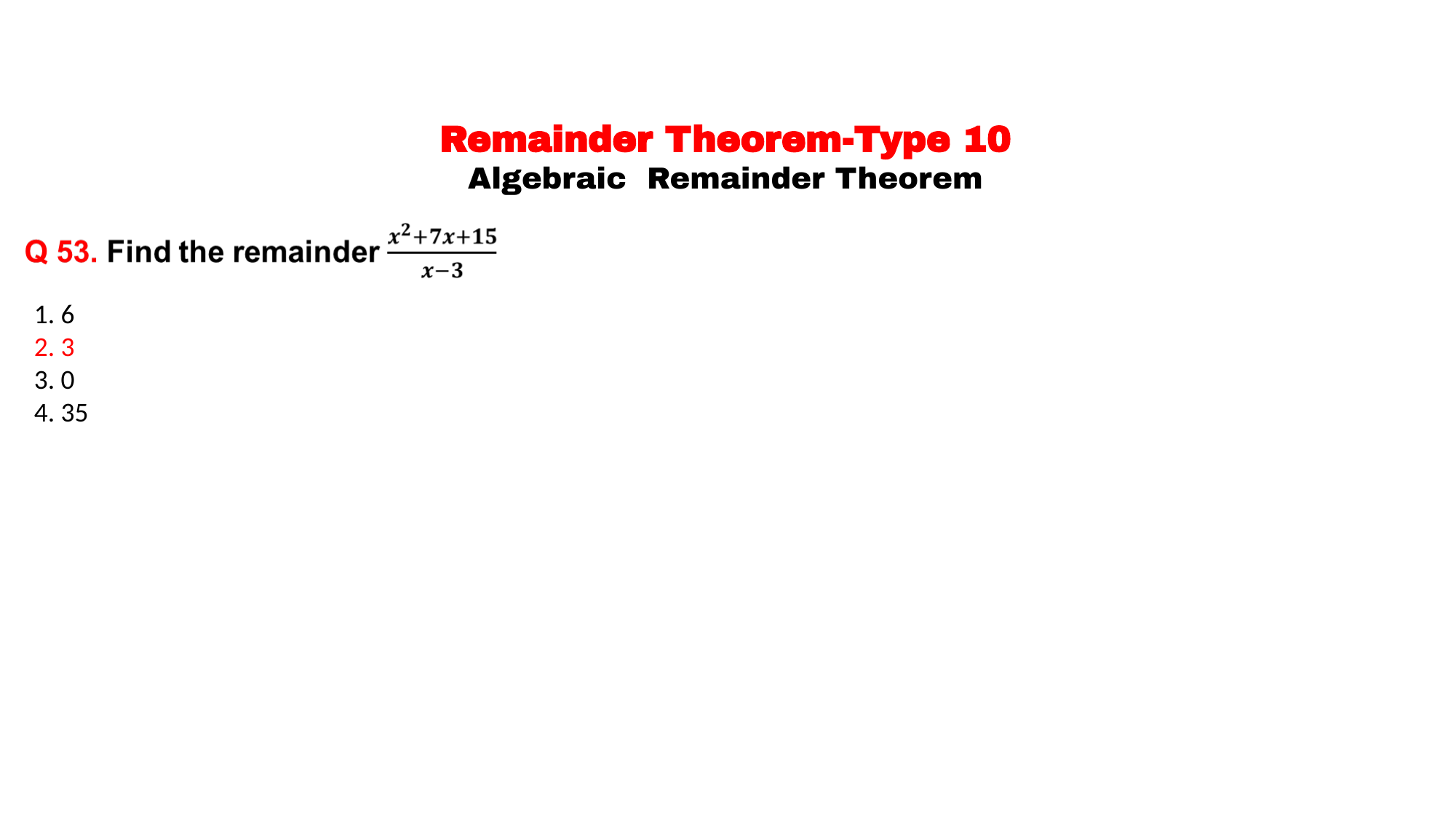

Remainder Theorem-Type 10
Algebraic  Remainder Theorem

1. 6
2. 3
3. 0
4. 35